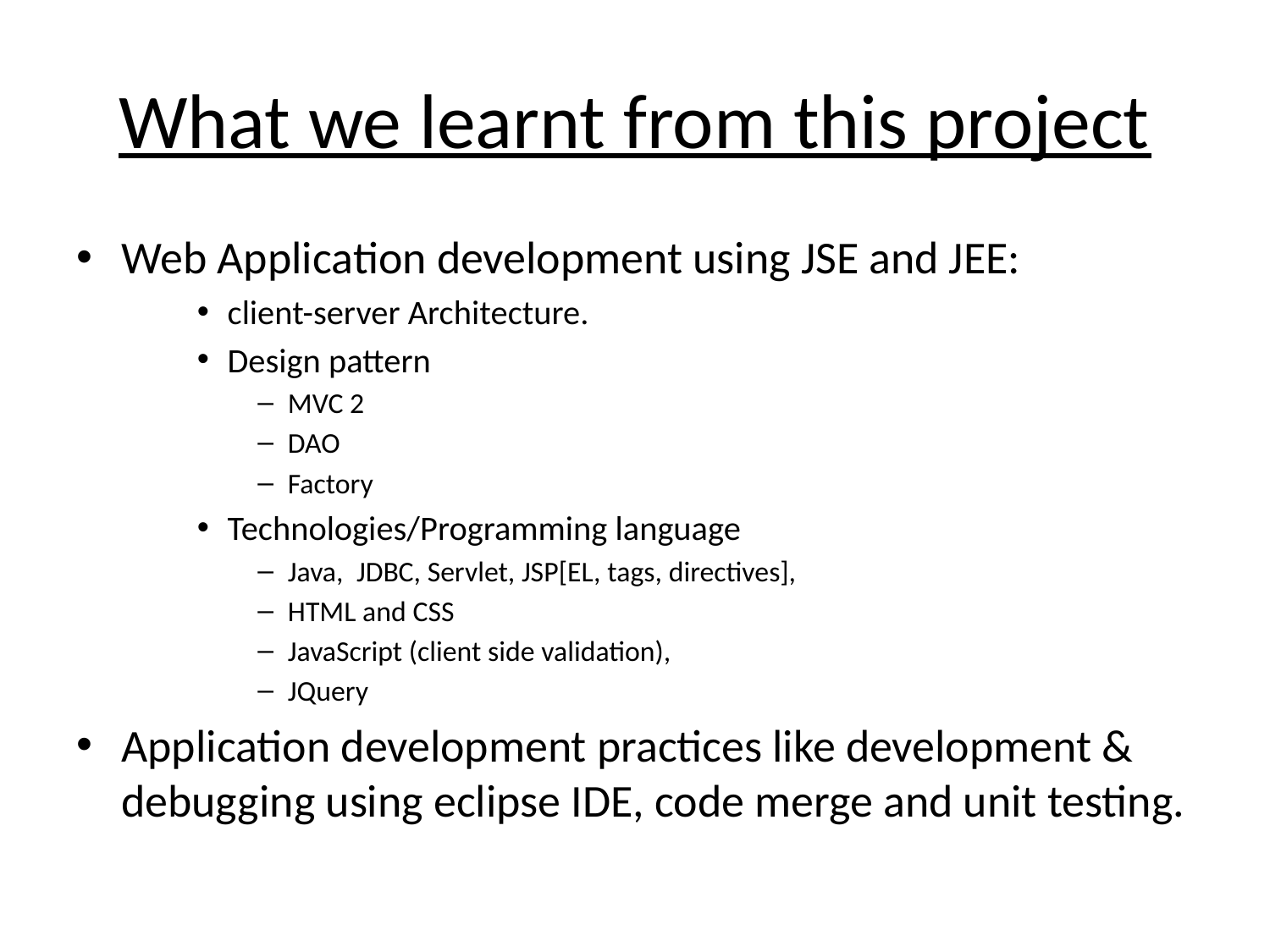

# What we learnt from this project
Web Application development using JSE and JEE:
client-server Architecture.
Design pattern
MVC 2
DAO
Factory
Technologies/Programming language
Java,  JDBC, Servlet, JSP[EL, tags, directives],
HTML and CSS
JavaScript (client side validation),
JQuery
Application development practices like development & debugging using eclipse IDE, code merge and unit testing.